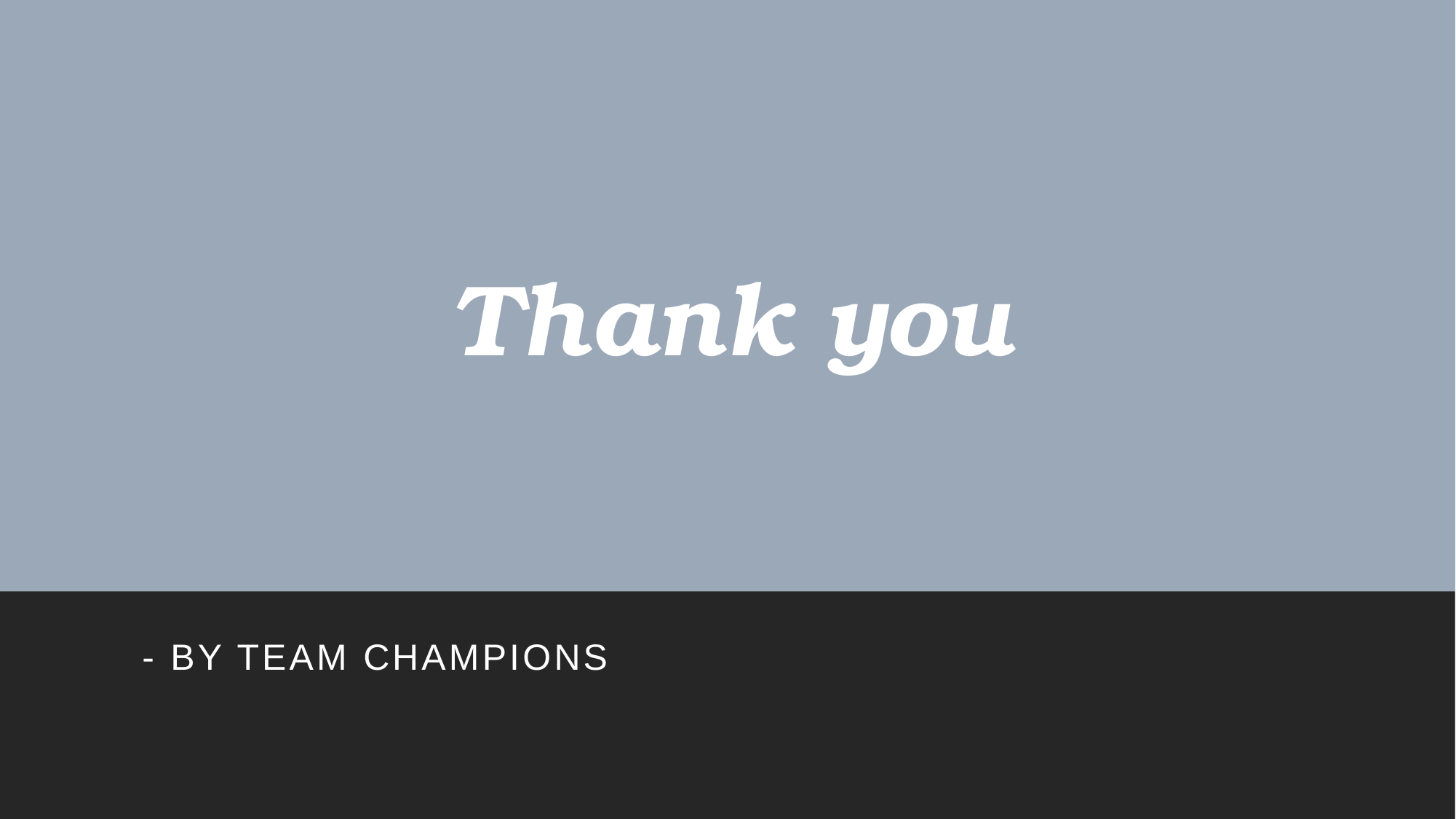

# Thank you

- By team champions